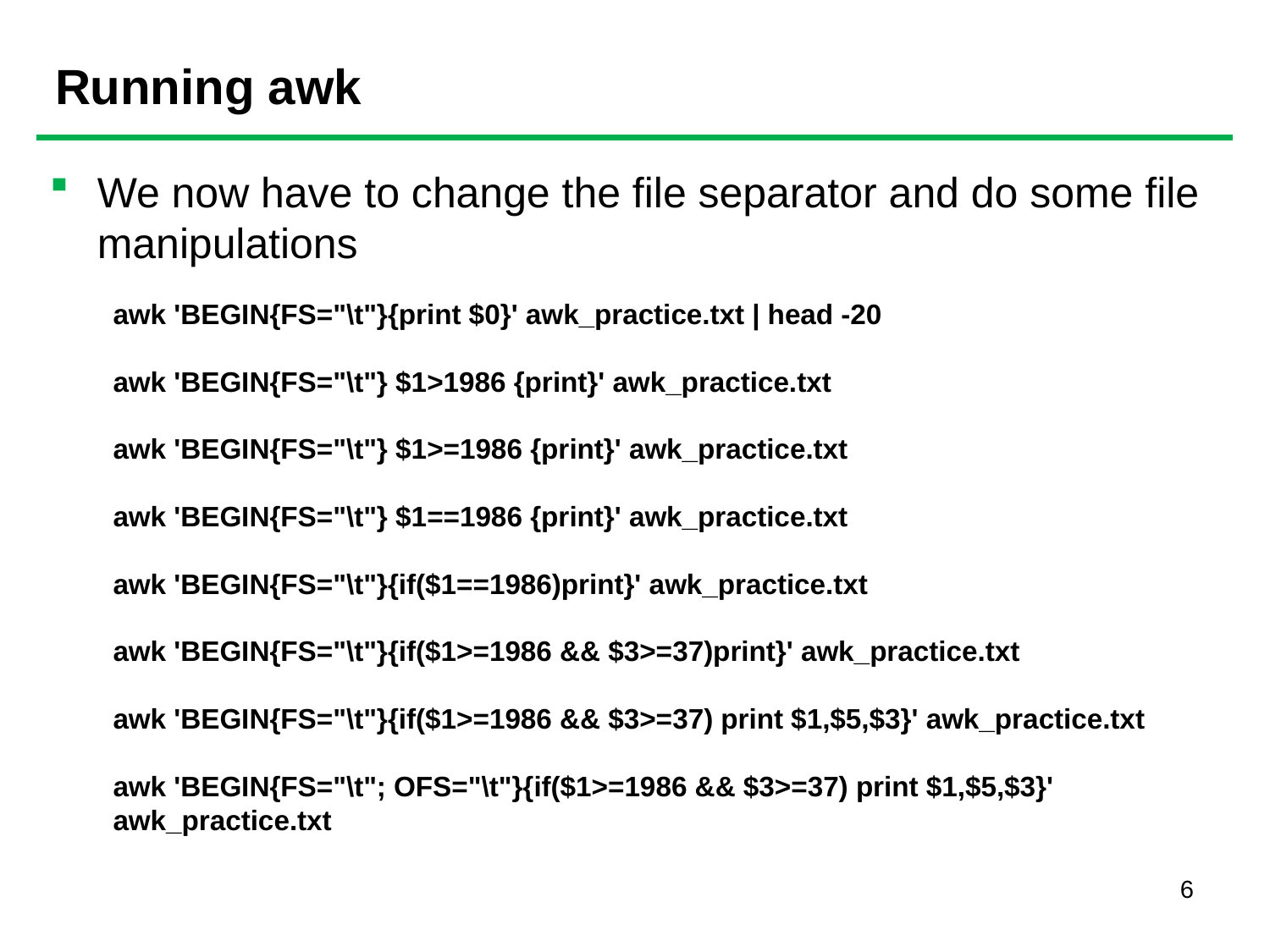

# Running awk
We now have to change the file separator and do some file manipulations

awk 'BEGIN{FS="\t"}{print $0}' awk_practice.txt | head -20

awk 'BEGIN{FS="\t"} $1>1986 {print}' awk_practice.txt

awk 'BEGIN{FS="\t"} $1>=1986 {print}' awk_practice.txt

awk 'BEGIN{FS="\t"} $1==1986 {print}' awk_practice.txt

awk 'BEGIN{FS="\t"}{if($1==1986)print}' awk_practice.txt

awk 'BEGIN{FS="\t"}{if($1>=1986 && $3>=37)print}' awk_practice.txt

awk 'BEGIN{FS="\t"}{if($1>=1986 && $3>=37) print $1,$5,$3}' awk_practice.txt

awk 'BEGIN{FS="\t"; OFS="\t"}{if($1>=1986 && $3>=37) print $1,$5,$3}' awk_practice.txt

6